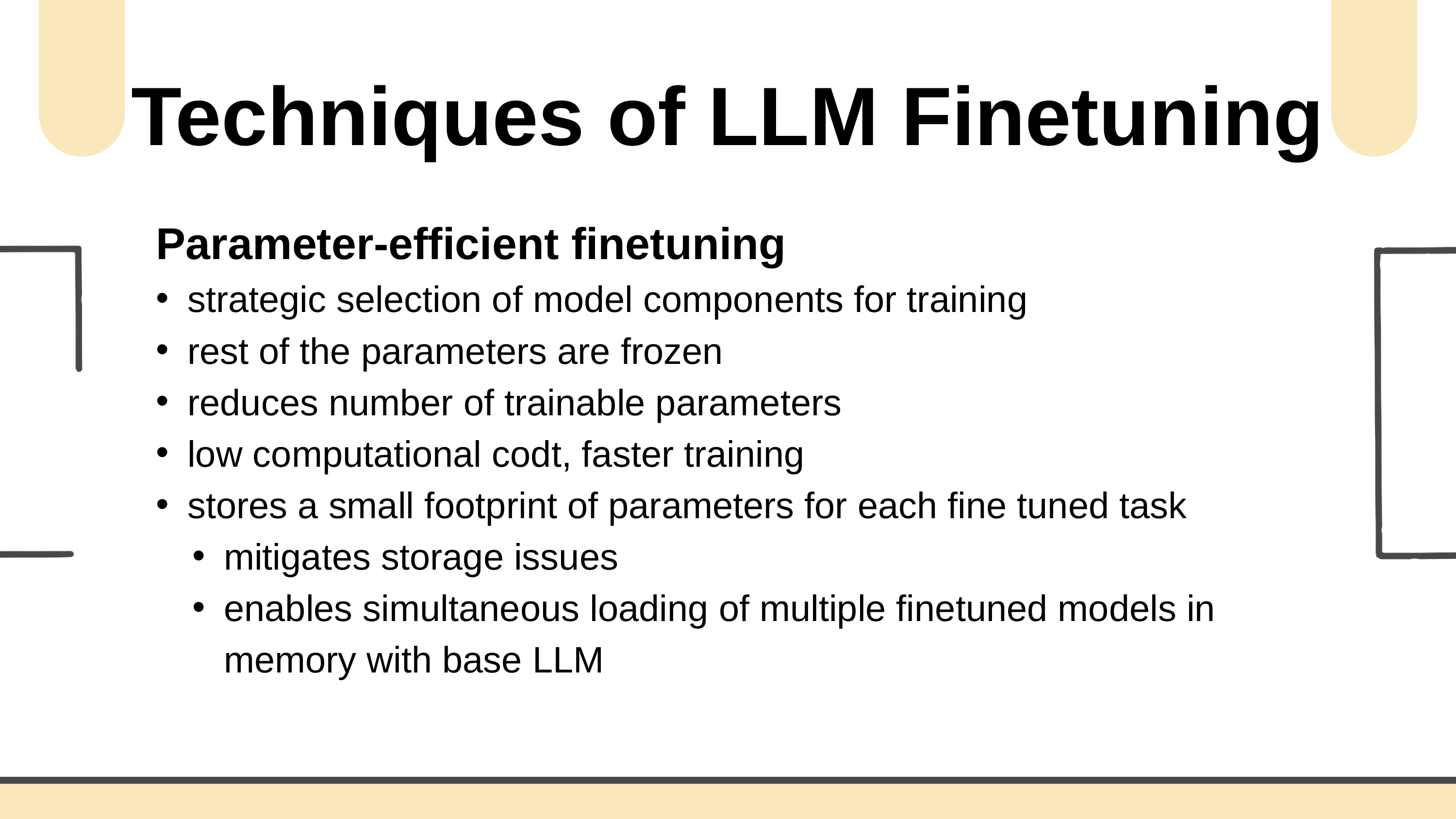

Techniques of LLM Finetuning
Parameter-efficient finetuning
strategic selection of model components for training
rest of the parameters are frozen
reduces number of trainable parameters
low computational codt, faster training
stores a small footprint of parameters for each fine tuned task
mitigates storage issues
enables simultaneous loading of multiple finetuned models in memory with base LLM